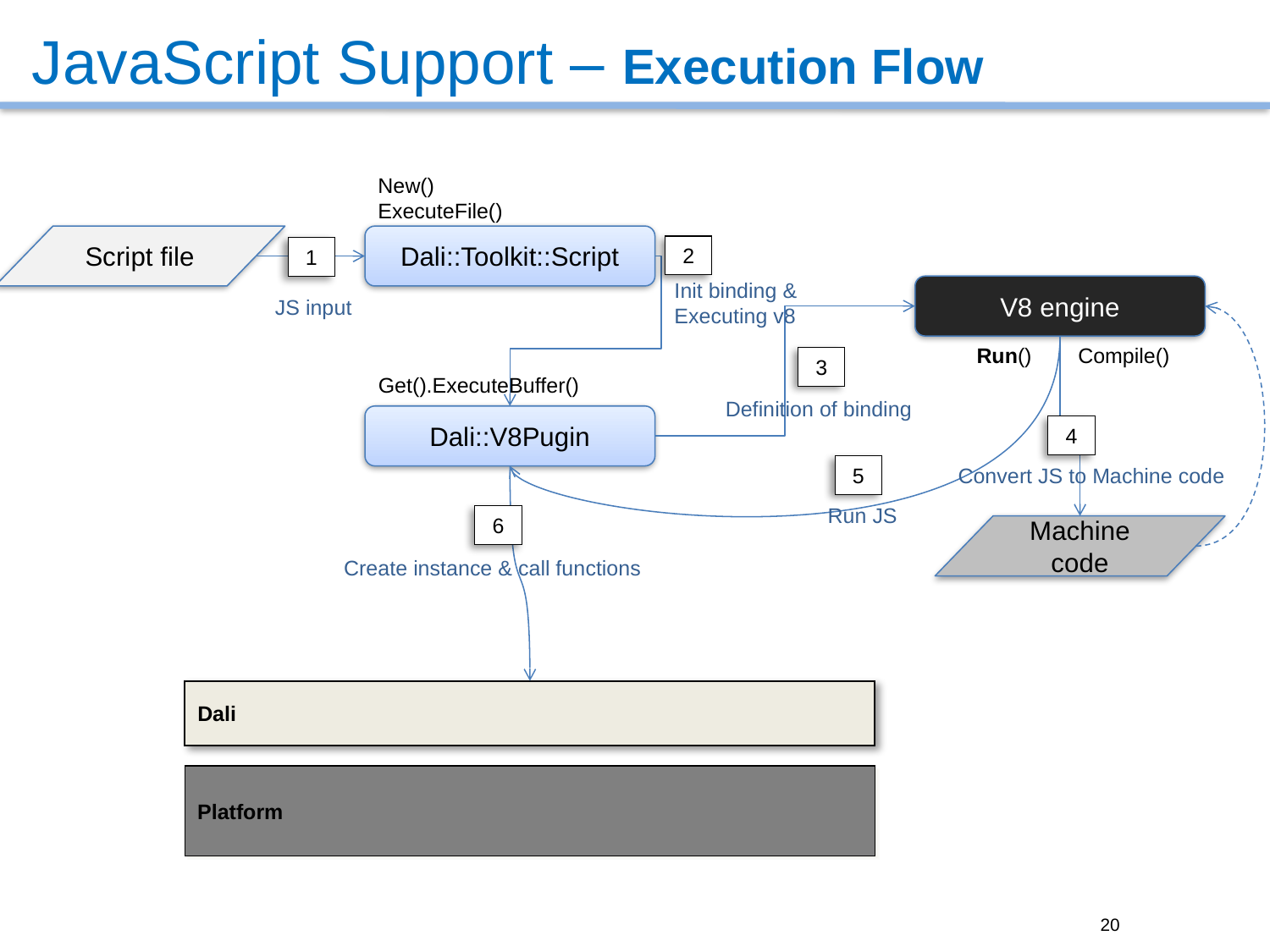

# JavaScript Support – Execution Flow
New()
ExecuteFile()
Script file
Dali::Toolkit::Script
2
1
Init binding &
Executing v8
V8 engine
JS input
Run()
Compile()
3
Get().ExecuteBuffer()
Definition of binding
Dali::V8Pugin
4
5
Convert JS to Machine code
Run JS
6
Machine code
Create instance & call functions
Dali
Platform
20